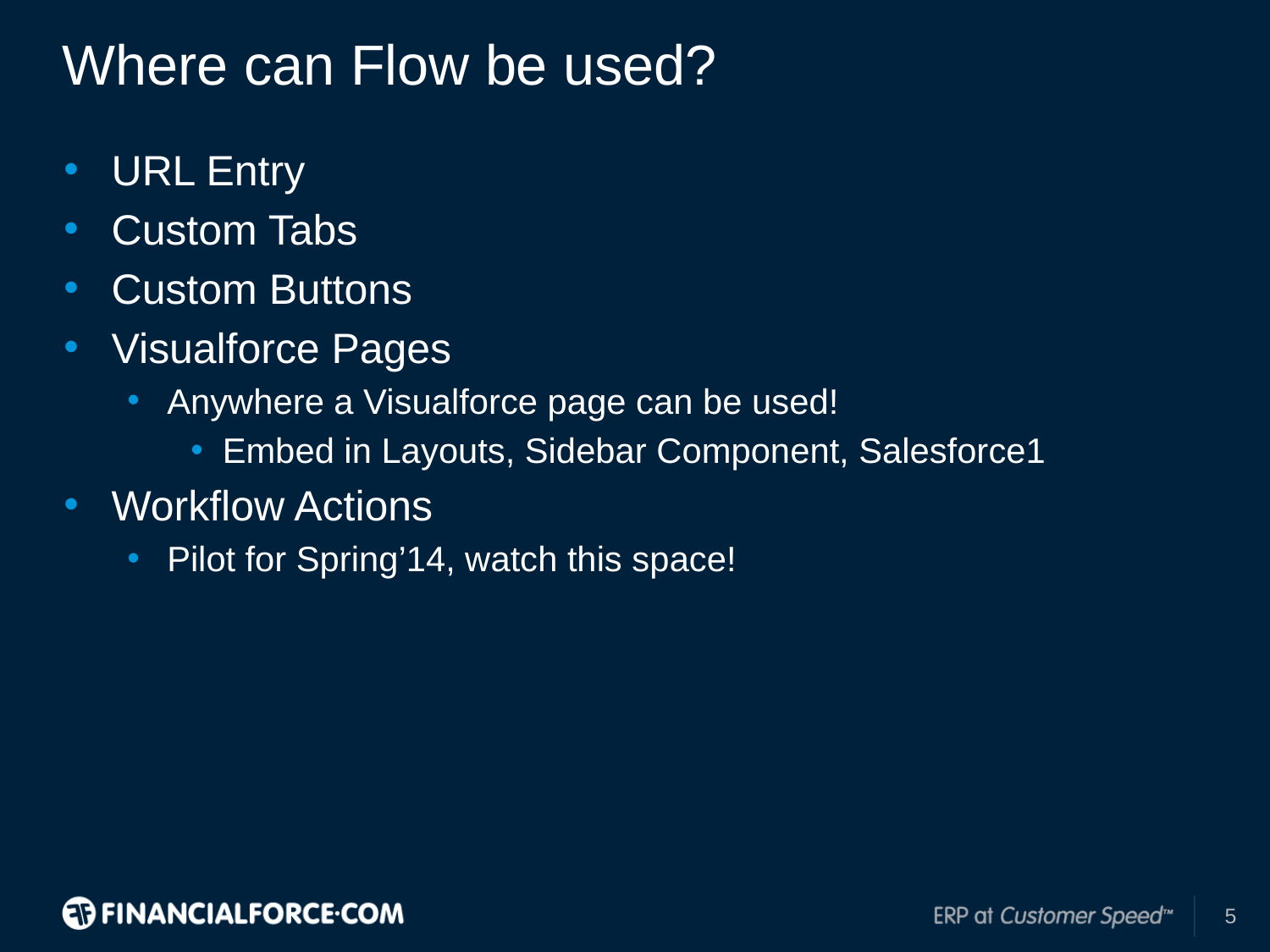

# Where can Flow be used?
URL Entry
Custom Tabs
Custom Buttons
Visualforce Pages
Anywhere a Visualforce page can be used!
Embed in Layouts, Sidebar Component, Salesforce1
Workflow Actions
Pilot for Spring’14, watch this space!

5